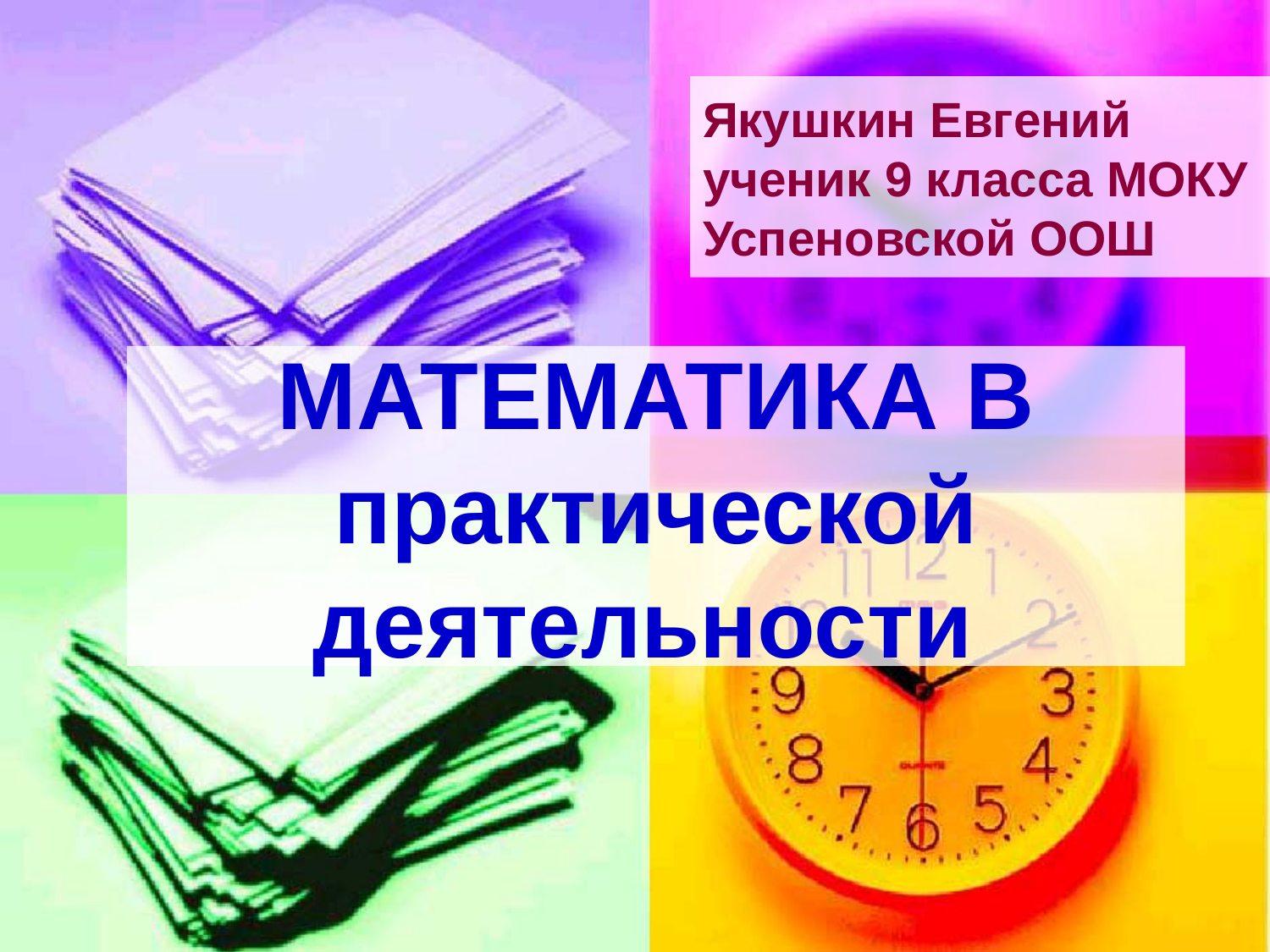

Якушкин Евгений ученик 9 класса МОКУ Успеновской ООШ
# МАТЕМАТИКА В практической деятельности